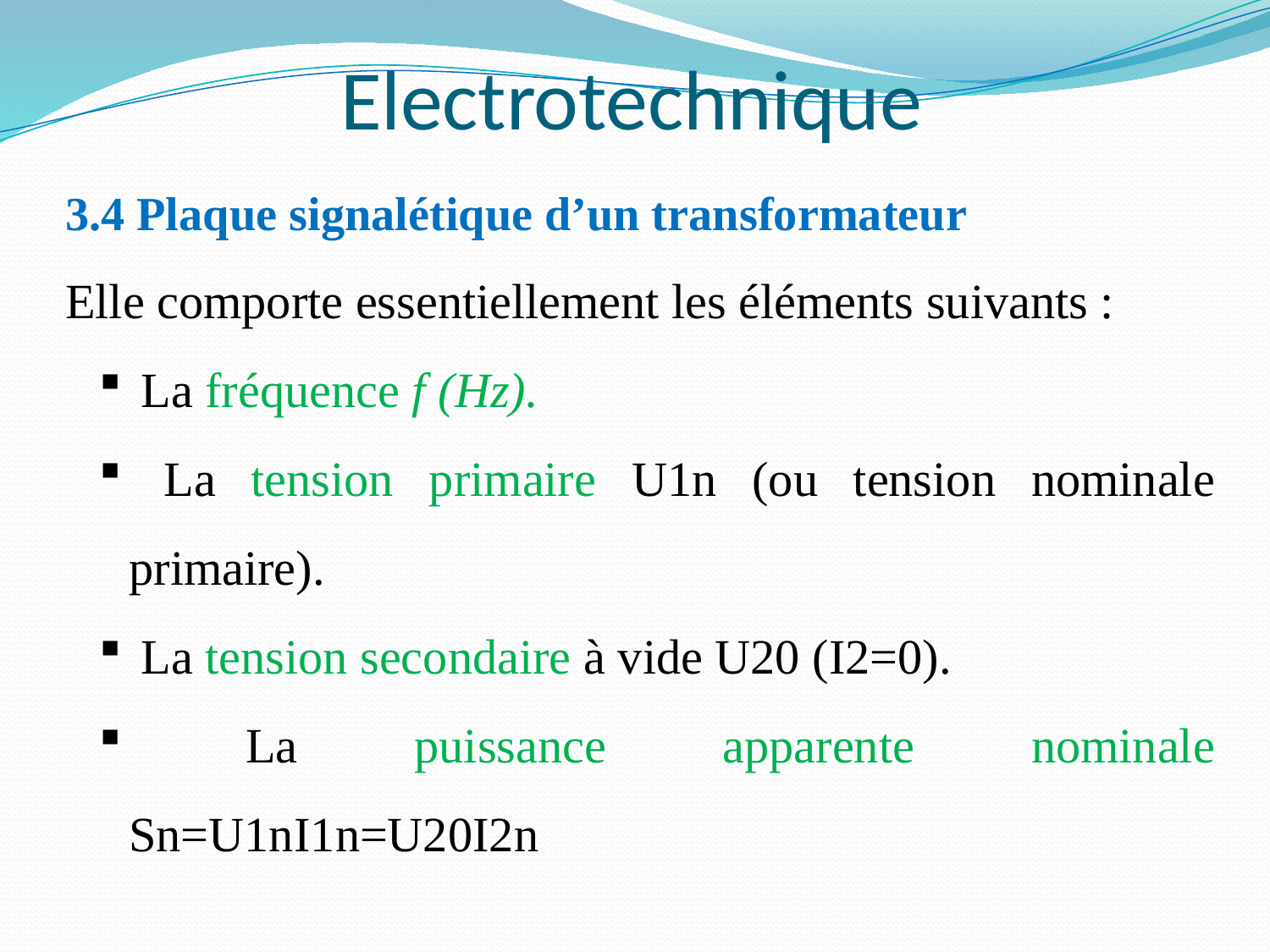

# Electrotechnique
3.4 Plaque signalétique d’un transformateur
Elle comporte essentiellement les éléments suivants :
 La fréquence f (Hz).
 La tension primaire U1n (ou tension nominale primaire).
 La tension secondaire à vide U20 (I2=0).
 La puissance apparente nominale Sn=U1nI1n=U20I2n